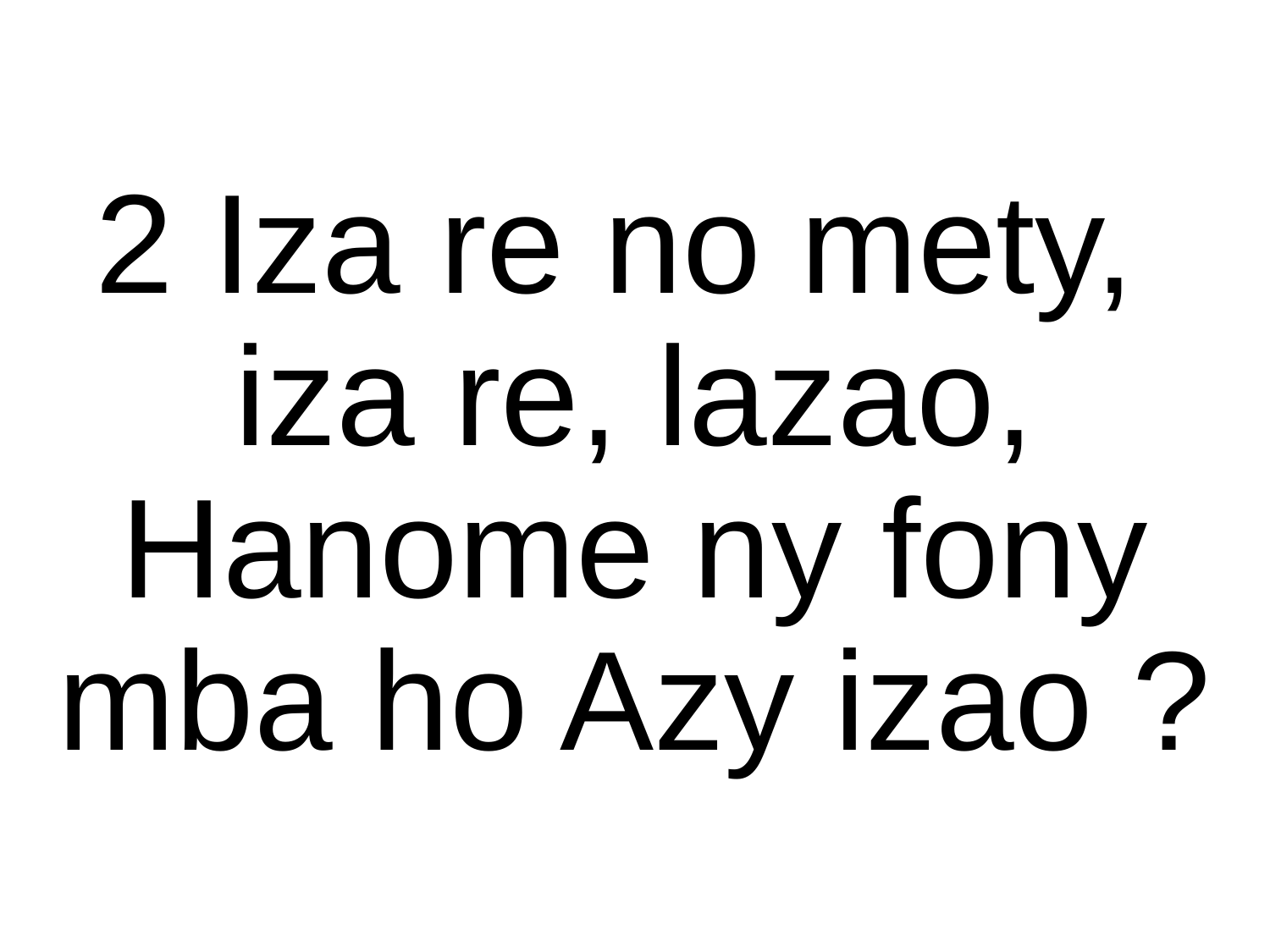

2 Iza re no mety,
iza re, lazao,
Hanome ny fony mba ho Azy izao ?